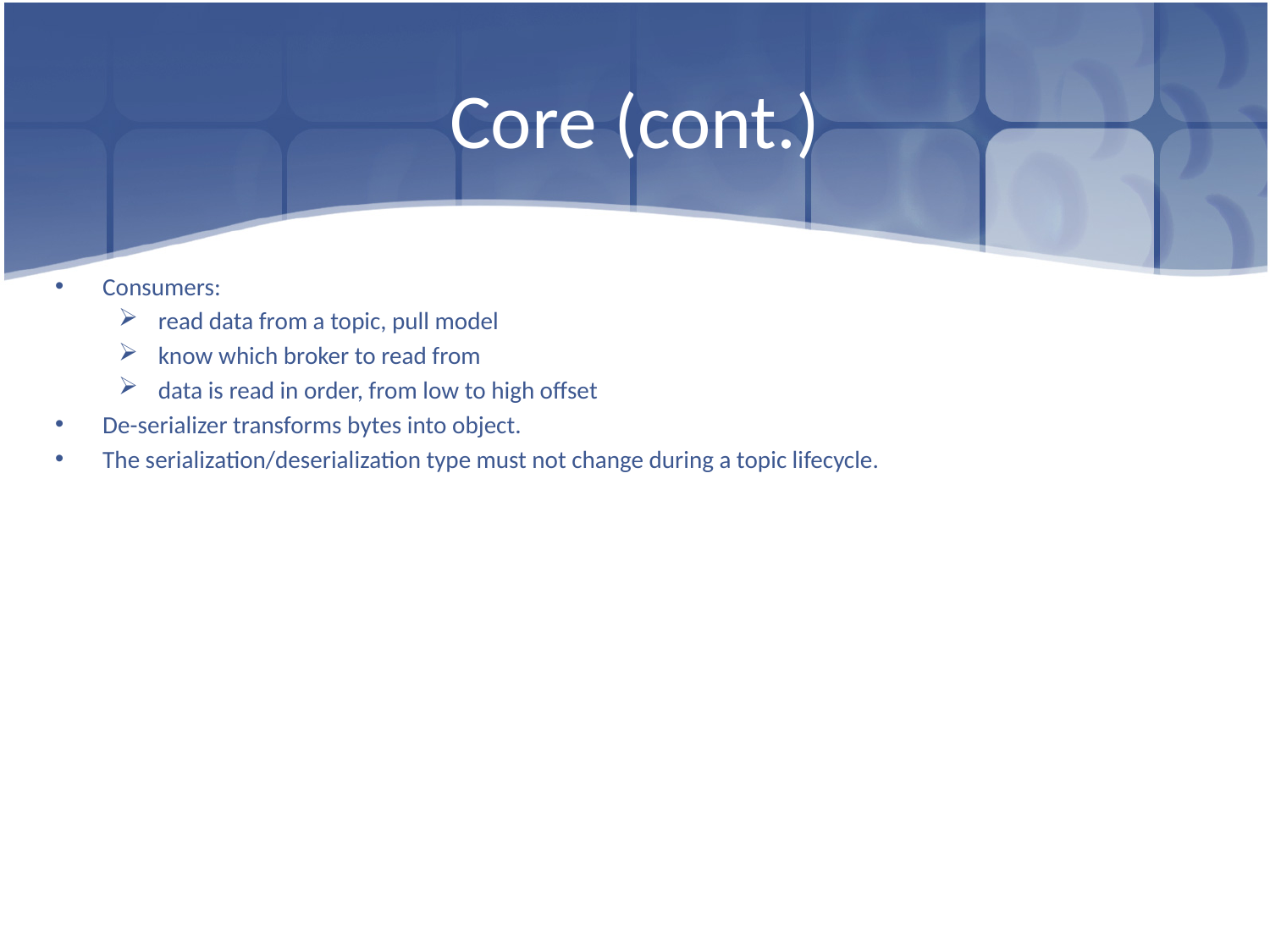

# Core (cont.)
Consumers:
read data from a topic, pull model
know which broker to read from
data is read in order, from low to high offset
De-serializer transforms bytes into object.
The serialization/deserialization type must not change during a topic lifecycle.